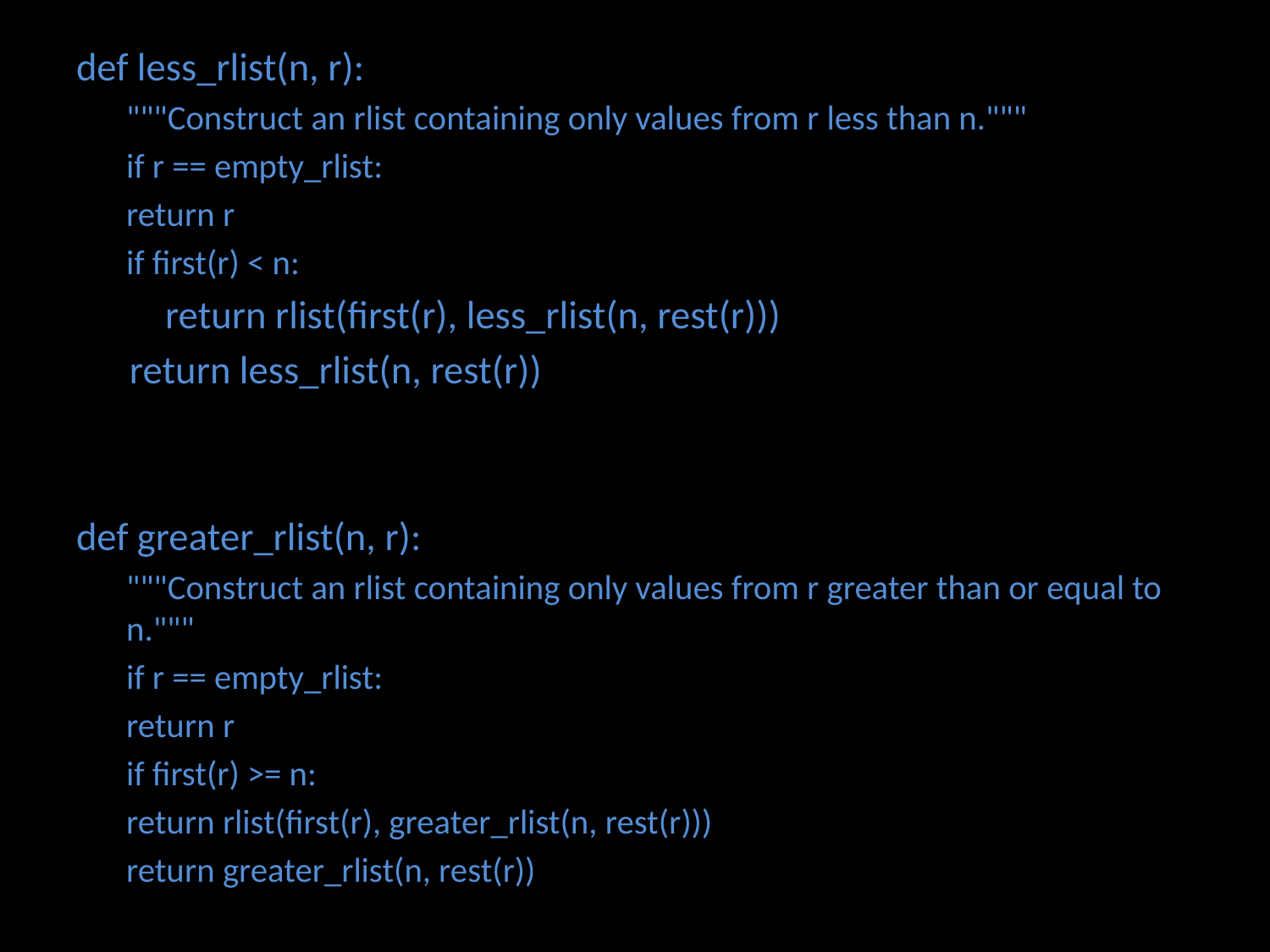

def less_rlist(n, r):
"""Construct an rlist containing only values from r less than n."""
if r == empty_rlist:
	return r
if first(r) < n:
	return rlist(first(r), less_rlist(n, rest(r)))
      return less_rlist(n, rest(r))

def greater_rlist(n, r):
"""Construct an rlist containing only values from r greater than or equal to n."""
if r == empty_rlist:
	return r
if first(r) >= n:
	return rlist(first(r), greater_rlist(n, rest(r)))
return greater_rlist(n, rest(r))